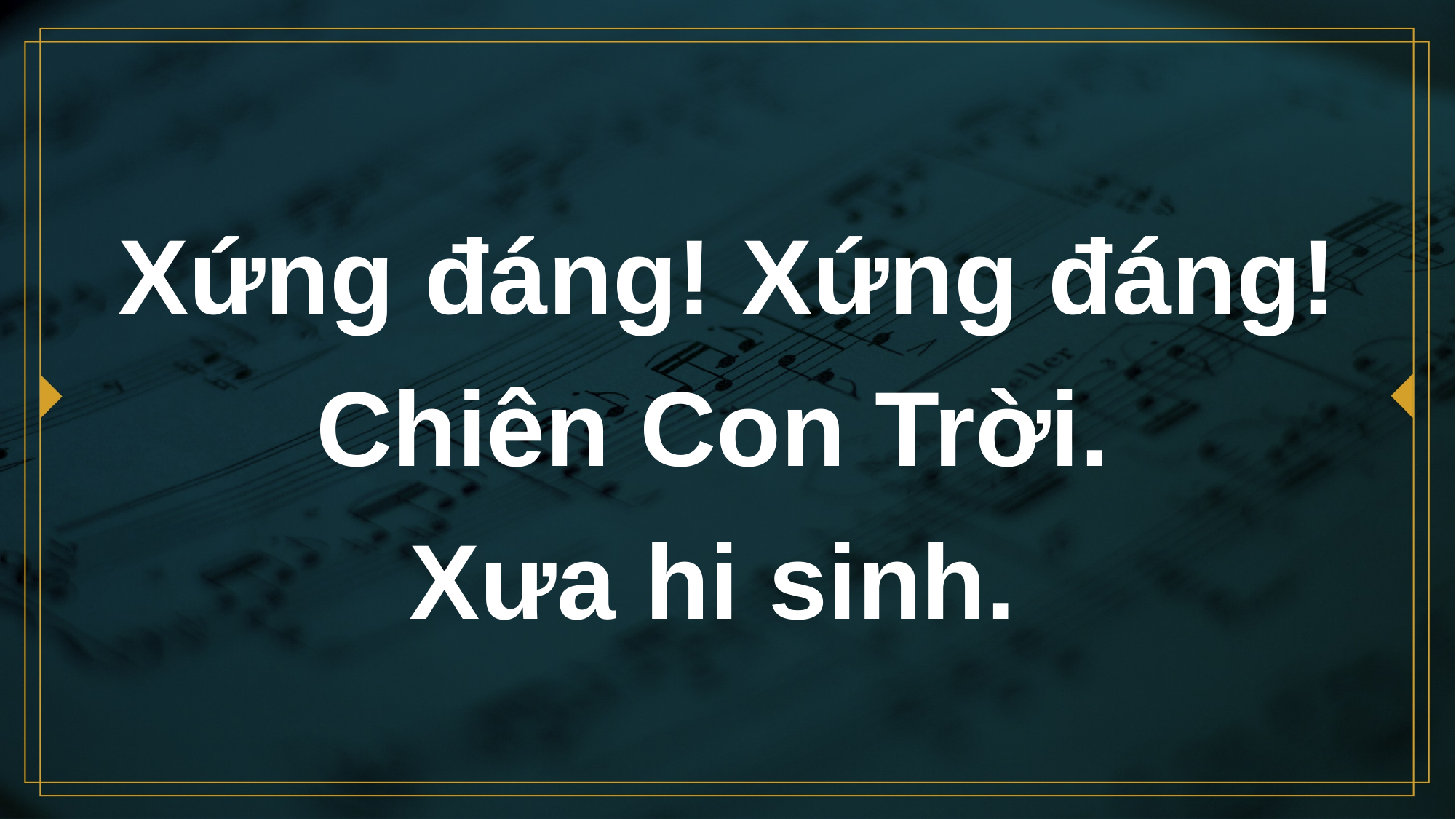

# Xứng đáng! Xứng đáng! Chiên Con Trời. Xưa hi sinh.